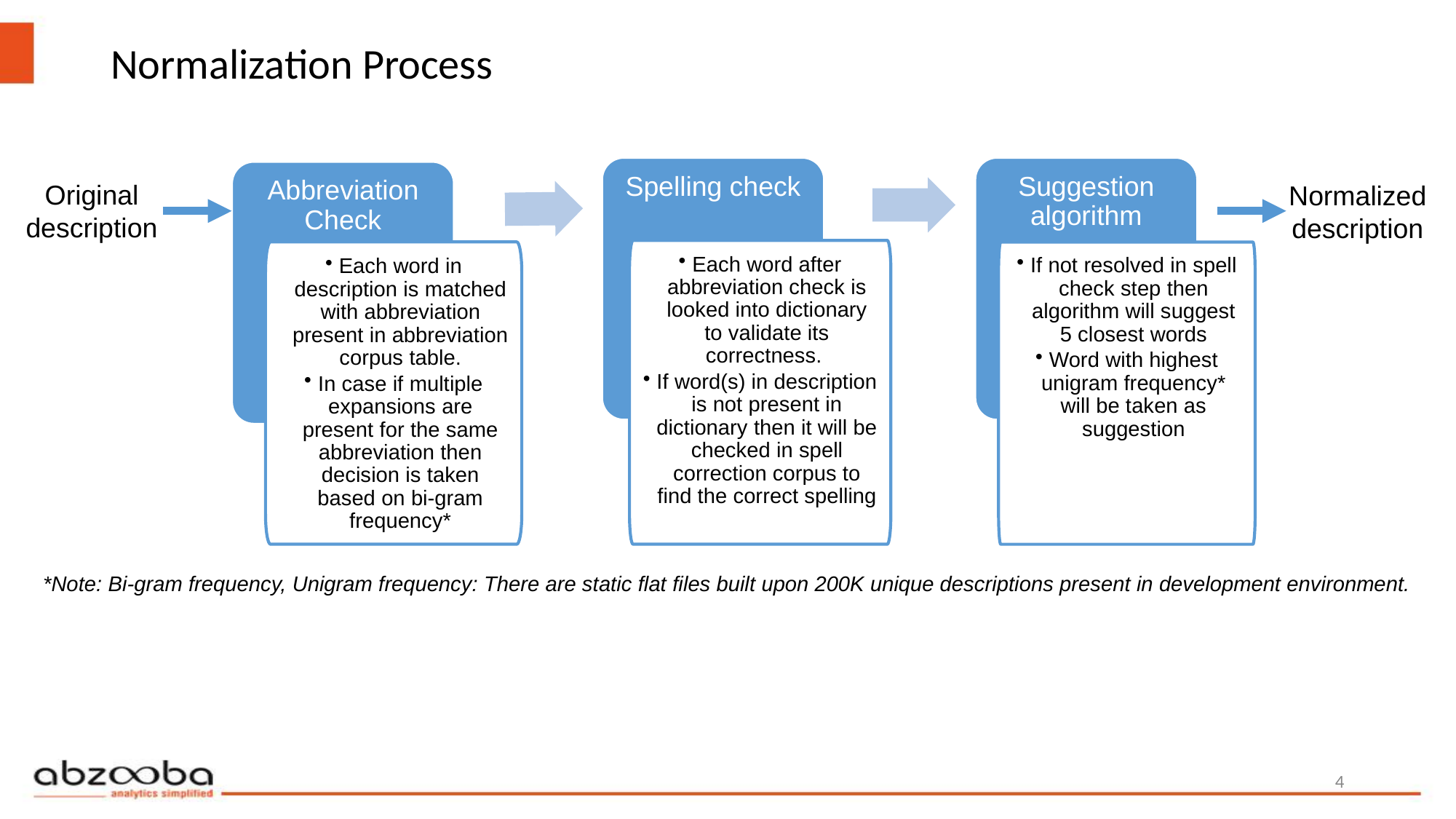

# Normalization Process
Spelling check
Suggestion algorithm
Abbreviation Check

Each word after abbreviation check is looked into dictionary to validate its correctness.
If word(s) in description is not present in dictionary then it will be checked in spell correction corpus to find the correct spelling
Each word in description is matched with abbreviation present in abbreviation corpus table.
In case if multiple expansions are present for the same abbreviation then decision is taken based on bi-gram frequency*
If not resolved in spell check step then algorithm will suggest 5 closest words
Word with highest unigram frequency* will be taken as suggestion
Original description
Normalized description
*Note: Bi-gram frequency, Unigram frequency: There are static flat files built upon 200K unique descriptions present in development environment.
4